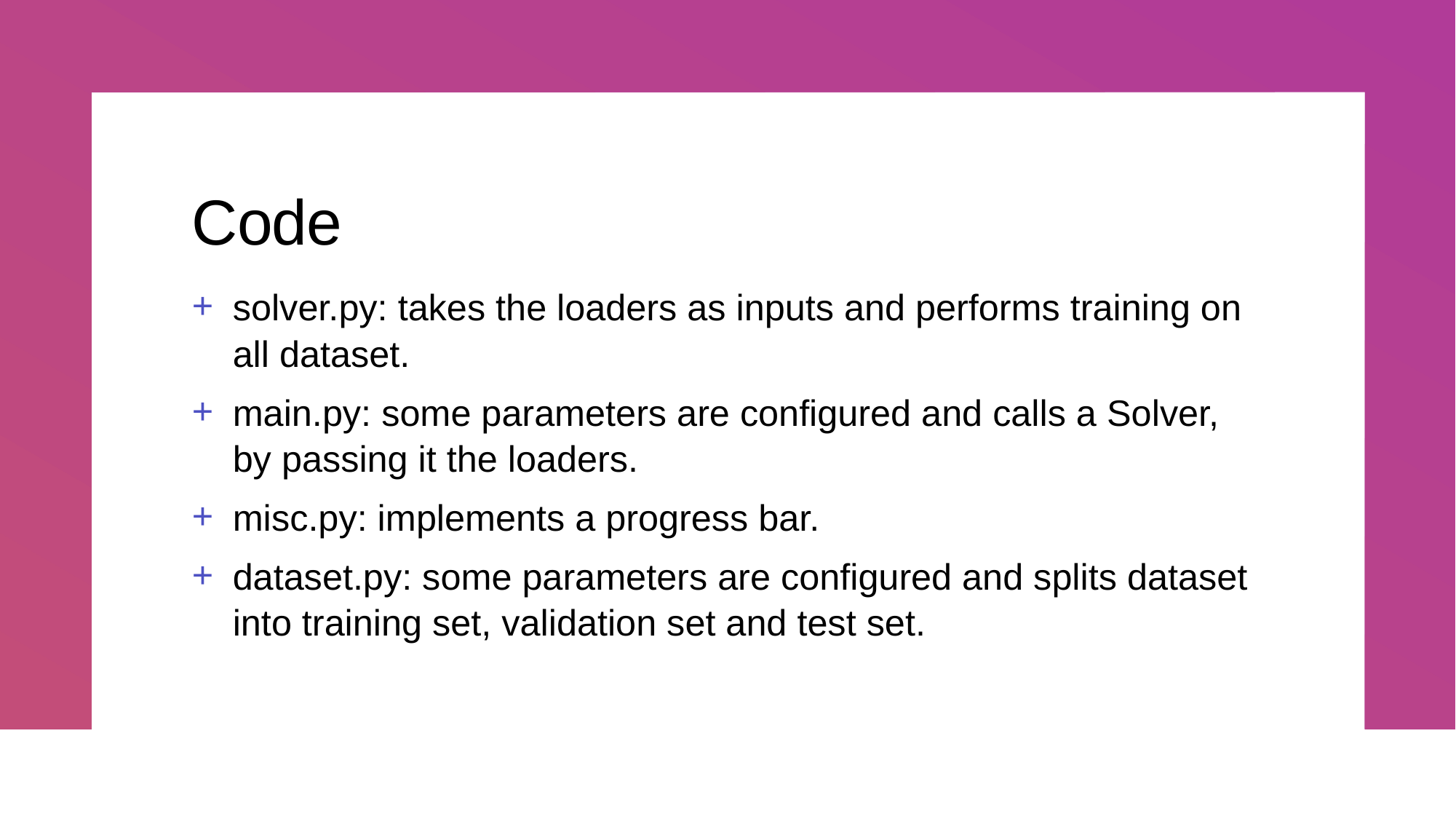

# Code
solver.py: takes the loaders as inputs and performs training on all dataset.
main.py: some parameters are configured and calls a Solver, by passing it the loaders.
misc.py: implements a progress bar.
dataset.py: some parameters are configured and splits dataset into training set, validation set and test set.